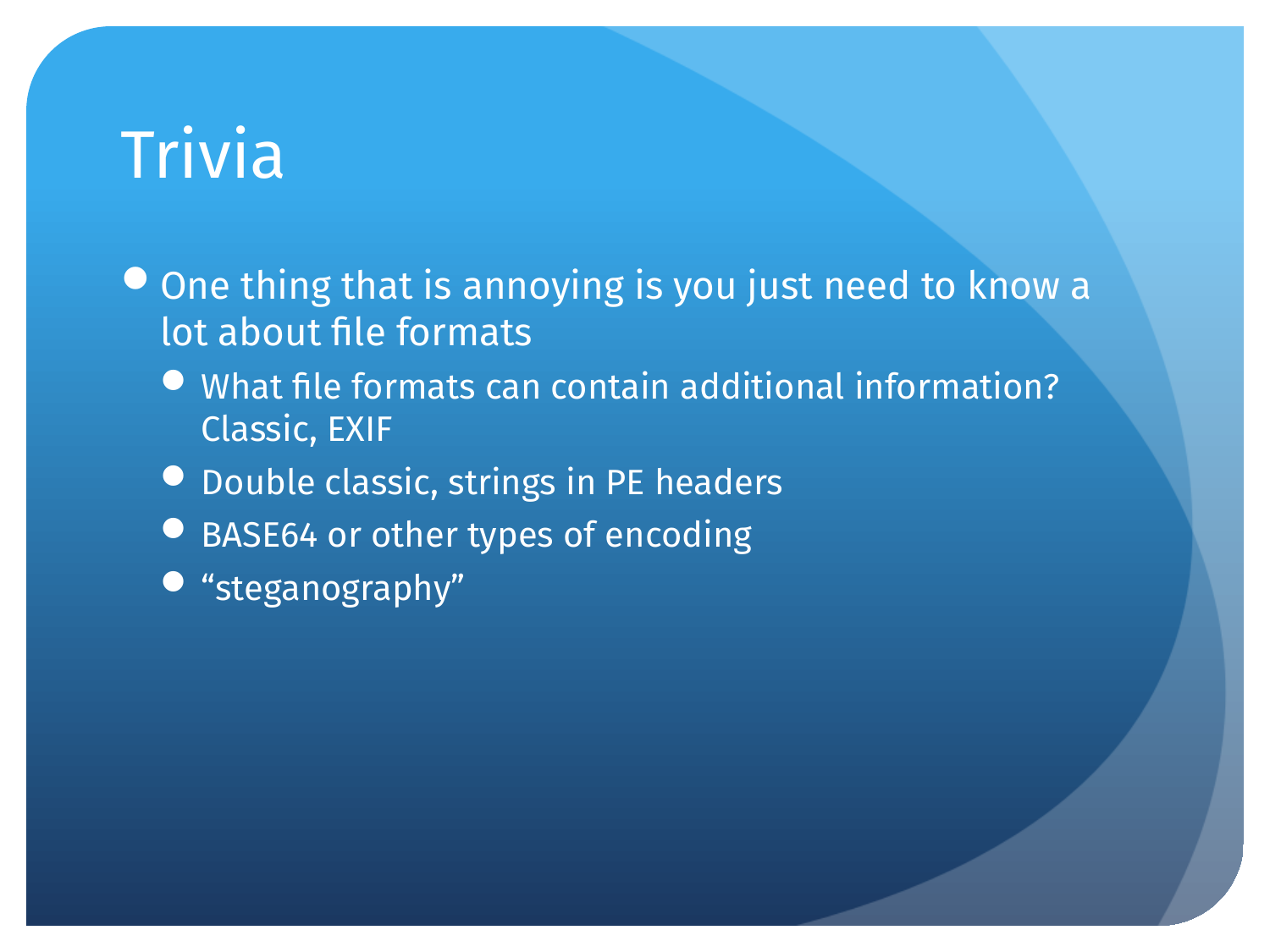

# Trivia
One thing that is annoying is you just need to know a lot about file formats
What file formats can contain additional information? Classic, EXIF
Double classic, strings in PE headers
BASE64 or other types of encoding
“steganography”